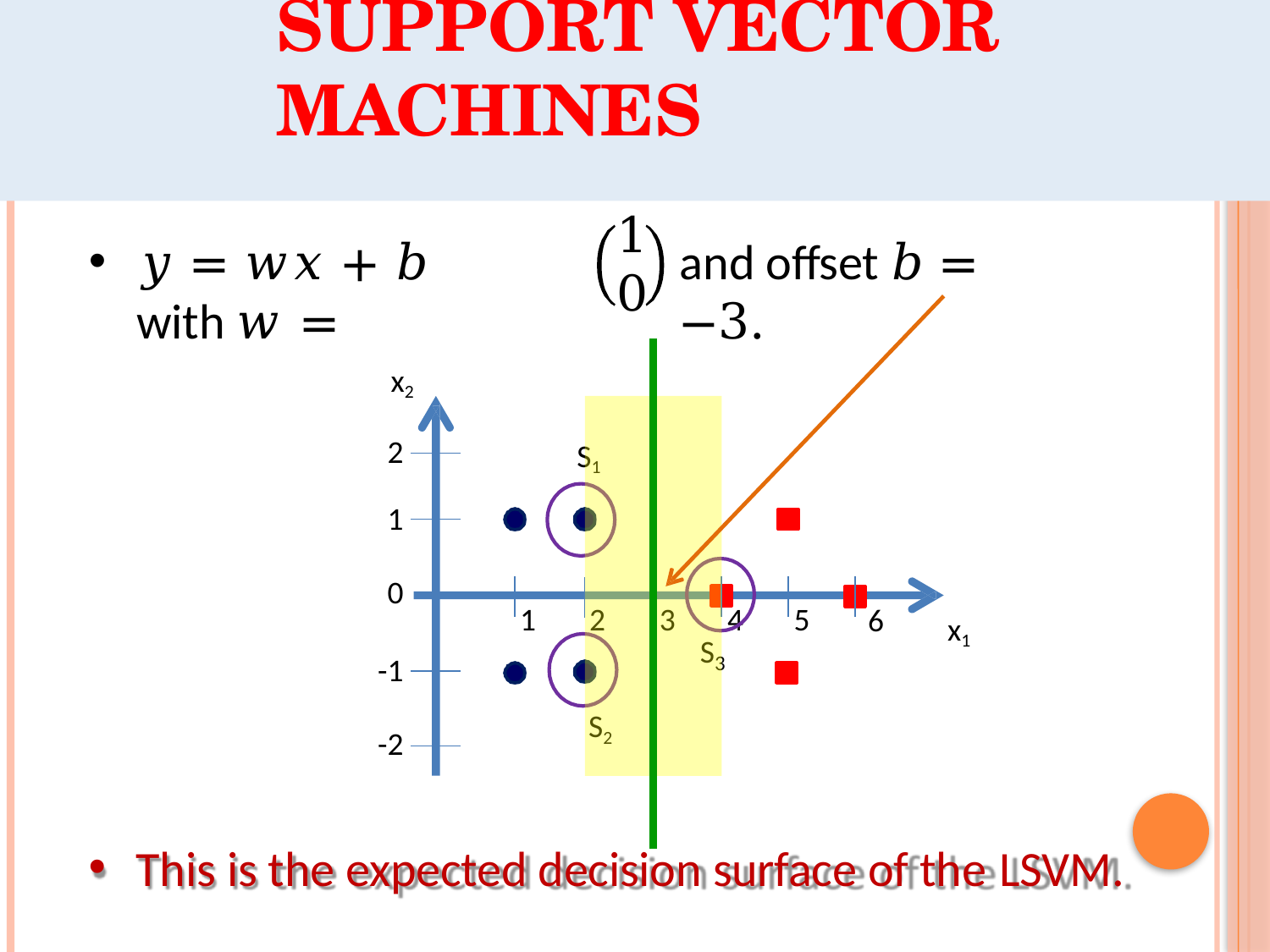

# Support Vector Machines
1
0

𝑦 = 𝑤𝑥 + 𝑏 with 𝑤 =
and offset 𝑏 = −3.

x2

2
S1

1

0

1	2	3	4
5
6
x1
S

3
-1

S2
-2

This is the expected decision surface of the LSVM.